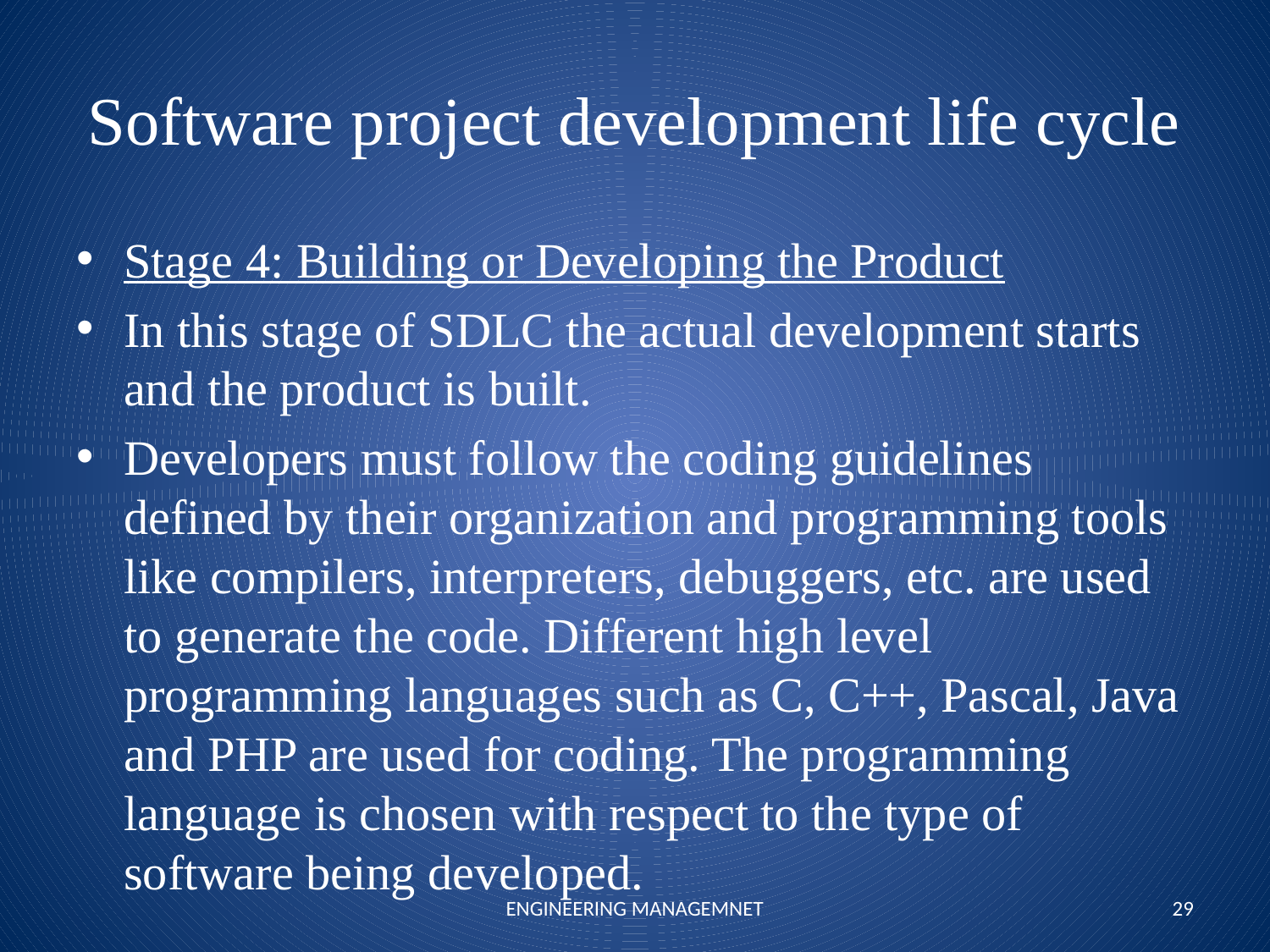

# Software project development life cycle
Stage 4: Building or Developing the Product
In this stage of SDLC the actual development starts and the product is built.
Developers must follow the coding guidelines defined by their organization and programming tools like compilers, interpreters, debuggers, etc. are used to generate the code. Different high level programming languages such as C, C++, Pascal, Java and PHP are used for coding. The programming language is chosen with respect to the type of software being developed.
ENGINEERING MANAGEMNET
29